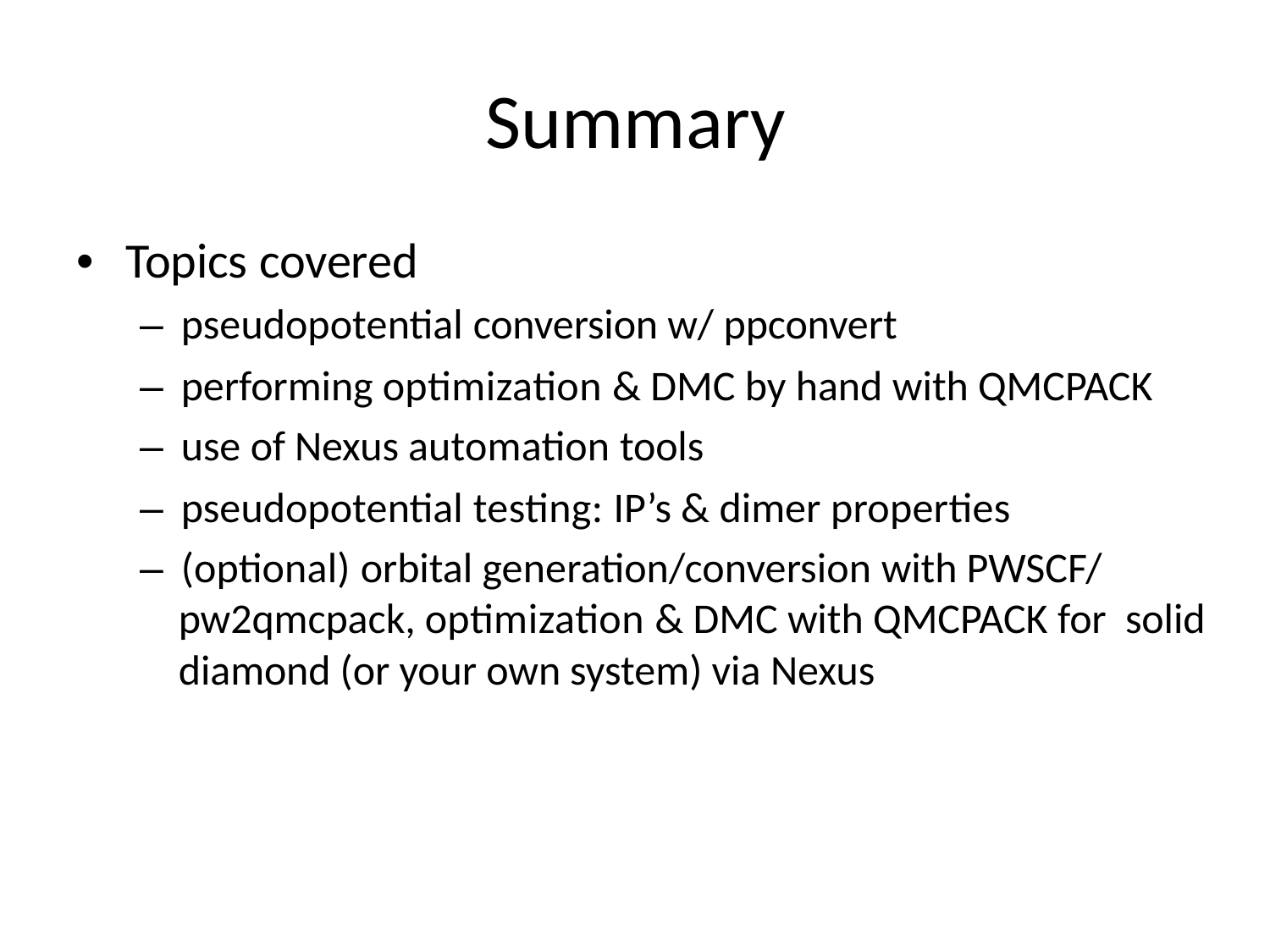

# Summary
• 	Topics covered
–  pseudopotential conversion w/ ppconvert
–  performing optimization & DMC by hand with QMCPACK
–  use of Nexus automation tools
–  pseudopotential testing: IP’s & dimer properties
–  (optional) orbital generation/conversion with PWSCF/  pw2qmcpack, optimization & DMC with QMCPACK for  solid diamond (or your own system) via Nexus